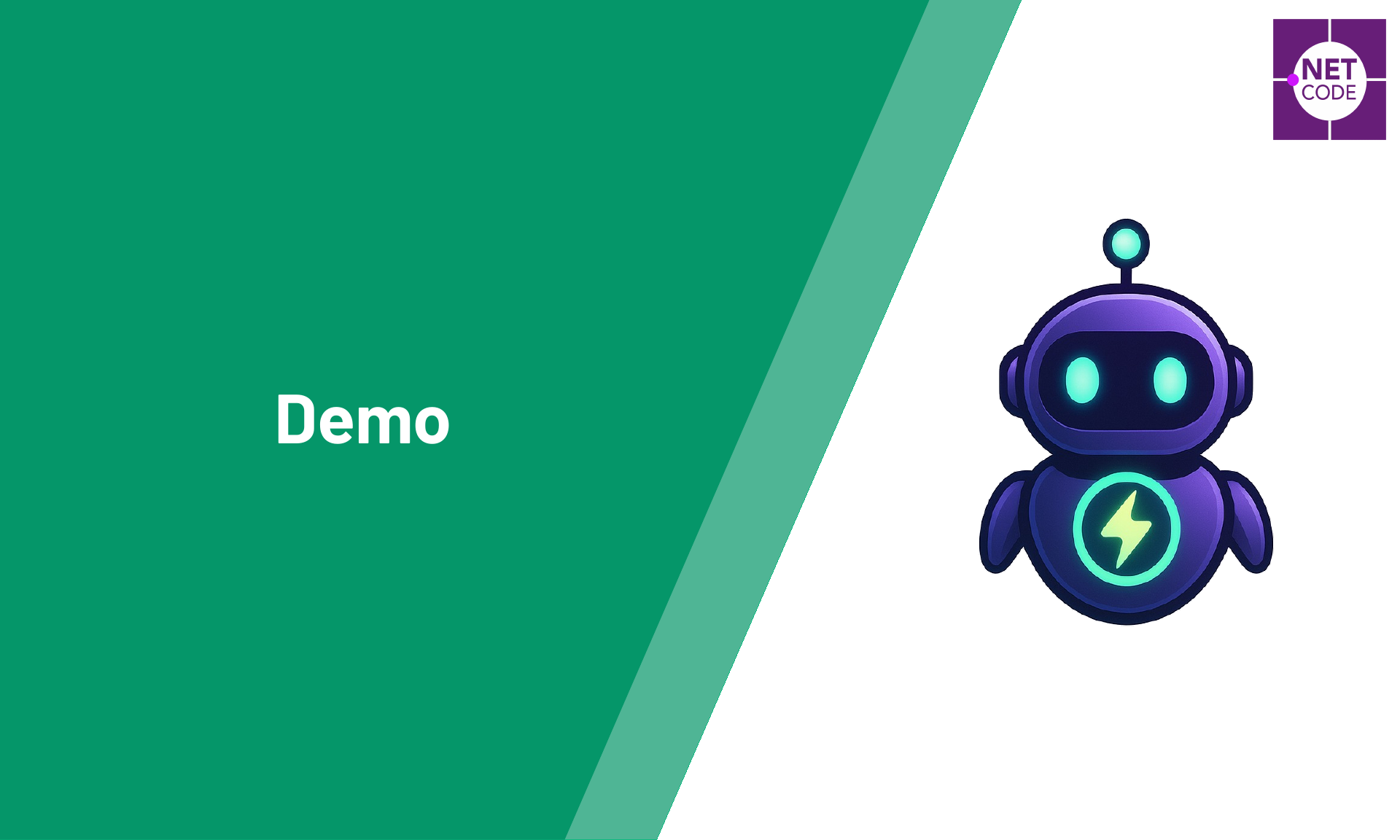

# Demo: Extend Copilot Studio Knowledge and Capabilities using Graph Connectors